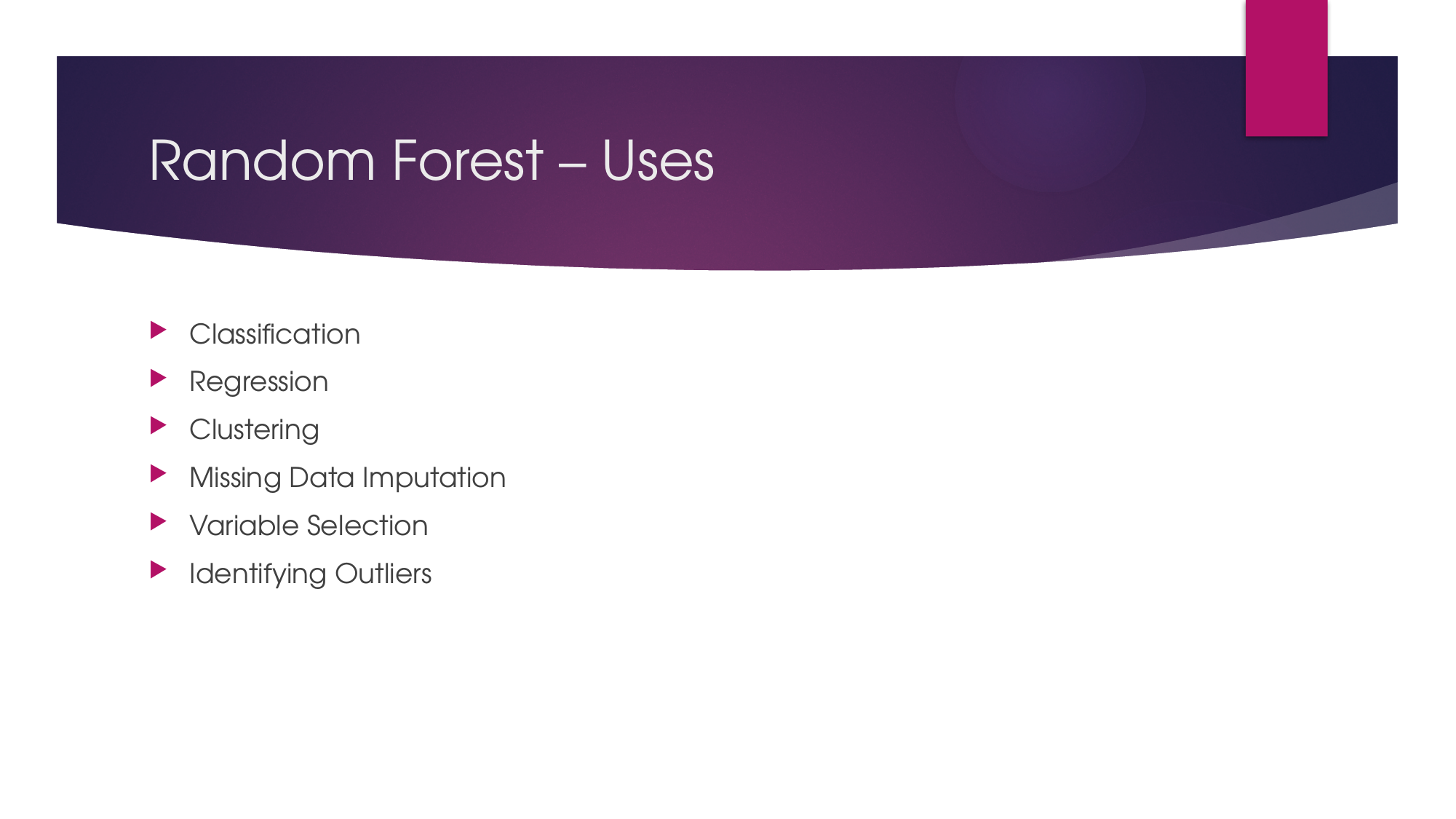

# Random Forest – Uses
Classification
Regression
Clustering
Missing Data Imputation
Variable Selection
Identifying Outliers